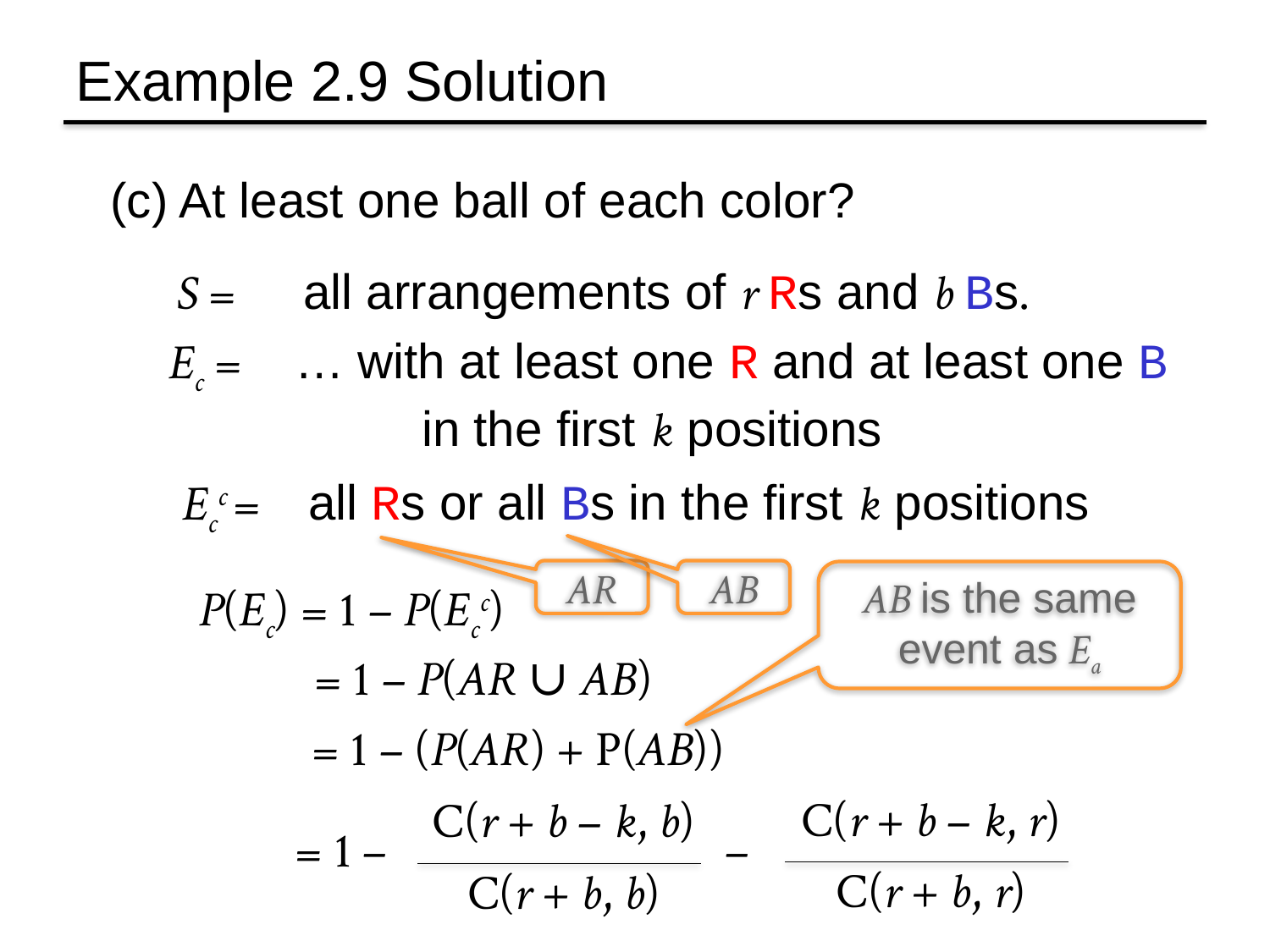

# Example 2.9 Solution
(c) At least one ball of each color?
S = 	all arrangements of r Rs and b Bs.
Ec = 	… with at least one R and at least one B
		in the first k positions
Ecc =	all Rs or all Bs in the first k positions
AR
AB
AB is the same event as Ea
P(Ec) = 1 – P(Ecc)
= 1 – P(AR ∪ AB)
= 1 – (P(AR) + P(AB))
C(r + b – k, r)
C(r + b – k, b)
= 1 –
 –
C(r + b, r)
C(r + b, b)